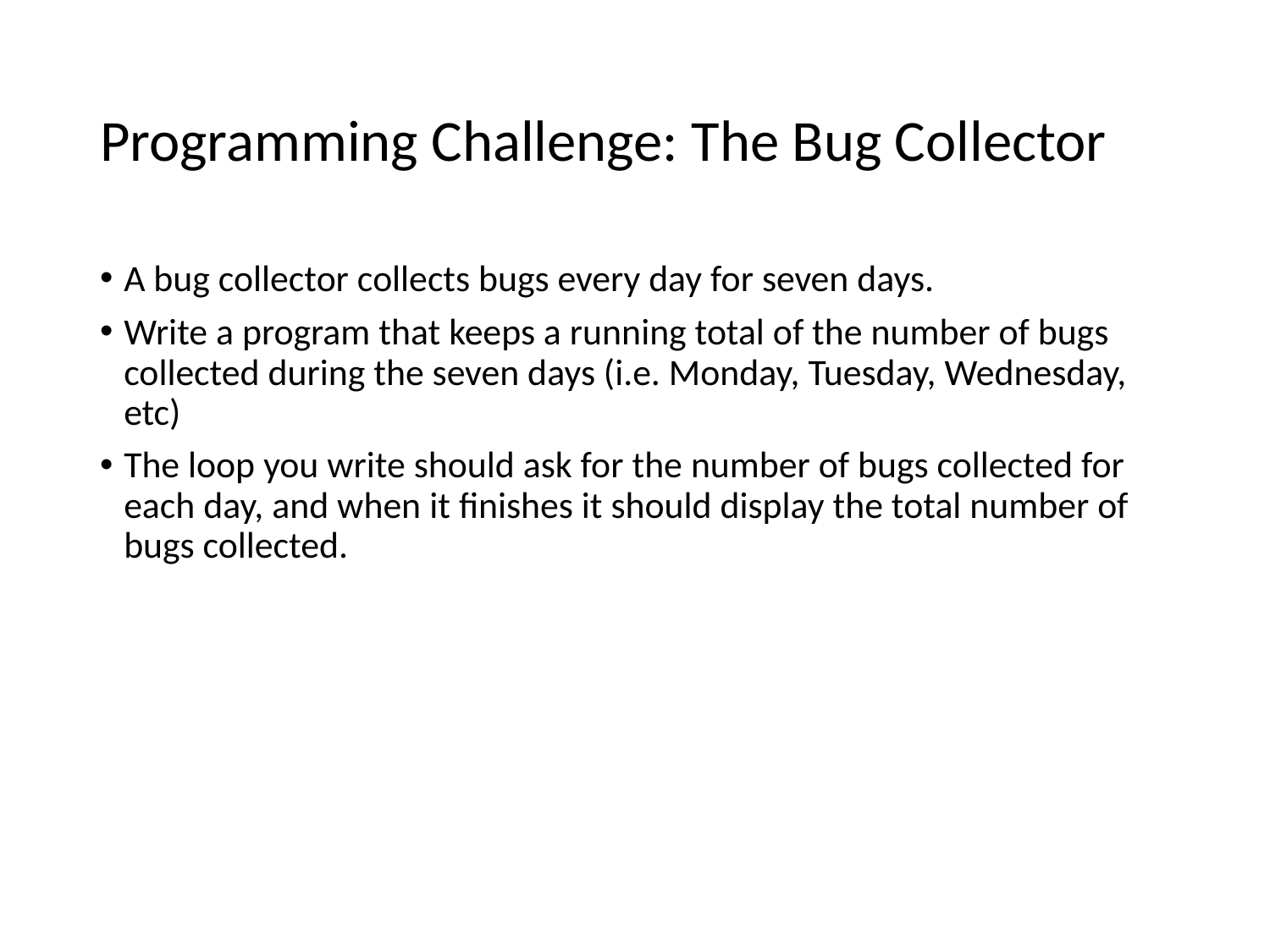

# Programming Challenge: The Bug Collector
A bug collector collects bugs every day for seven days.
Write a program that keeps a running total of the number of bugs collected during the seven days (i.e. Monday, Tuesday, Wednesday, etc)
The loop you write should ask for the number of bugs collected for each day, and when it finishes it should display the total number of bugs collected.